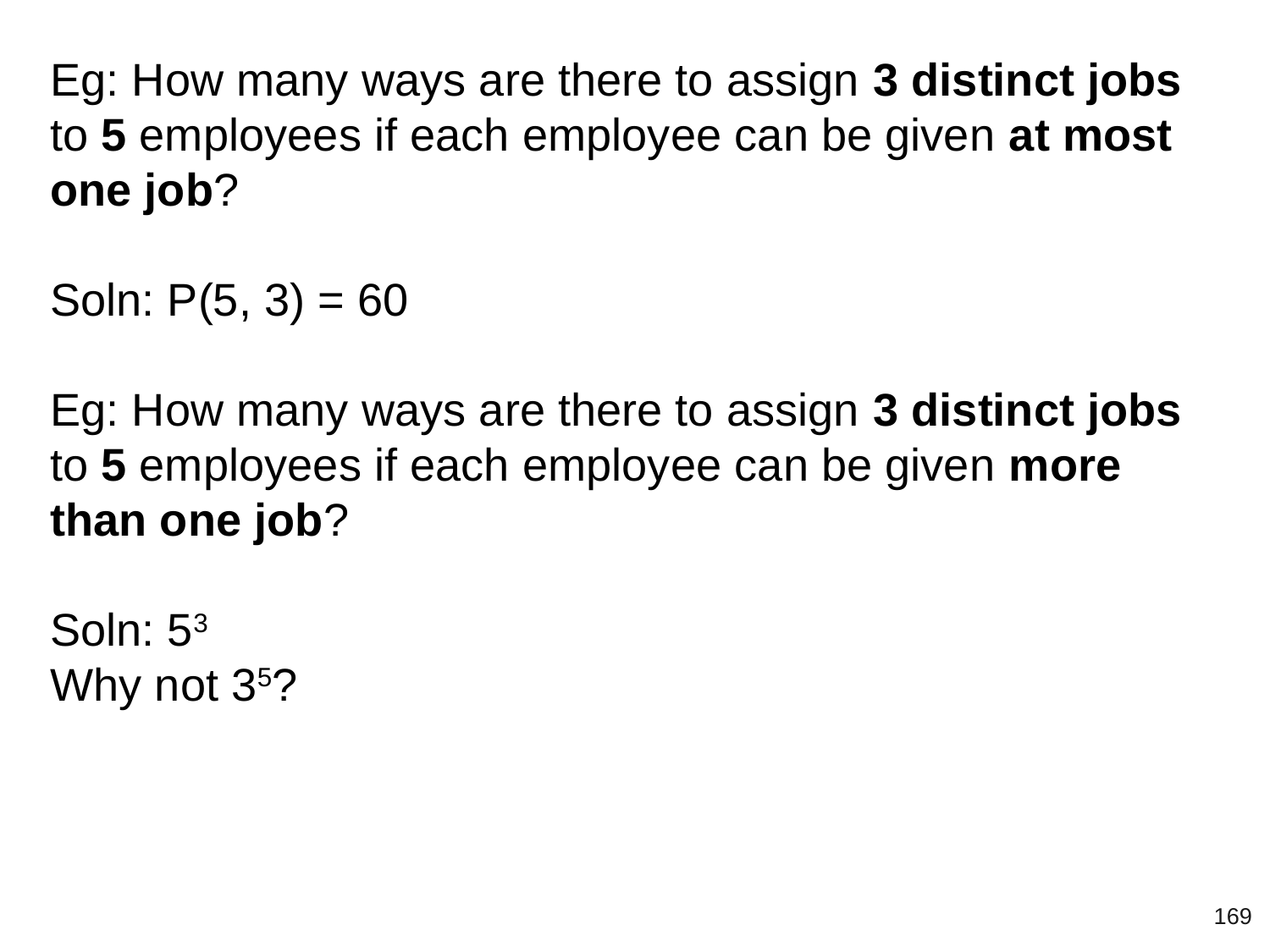

Eg: How many ways are there to assign 3 distinct jobs to 5 employees if each employee can be given at most one job?

Soln: P(5, 3) = 60

Eg: How many ways are there to assign 3 distinct jobs to 5 employees if each employee can be given more than one job?

Soln: 53
Why not 35?
169